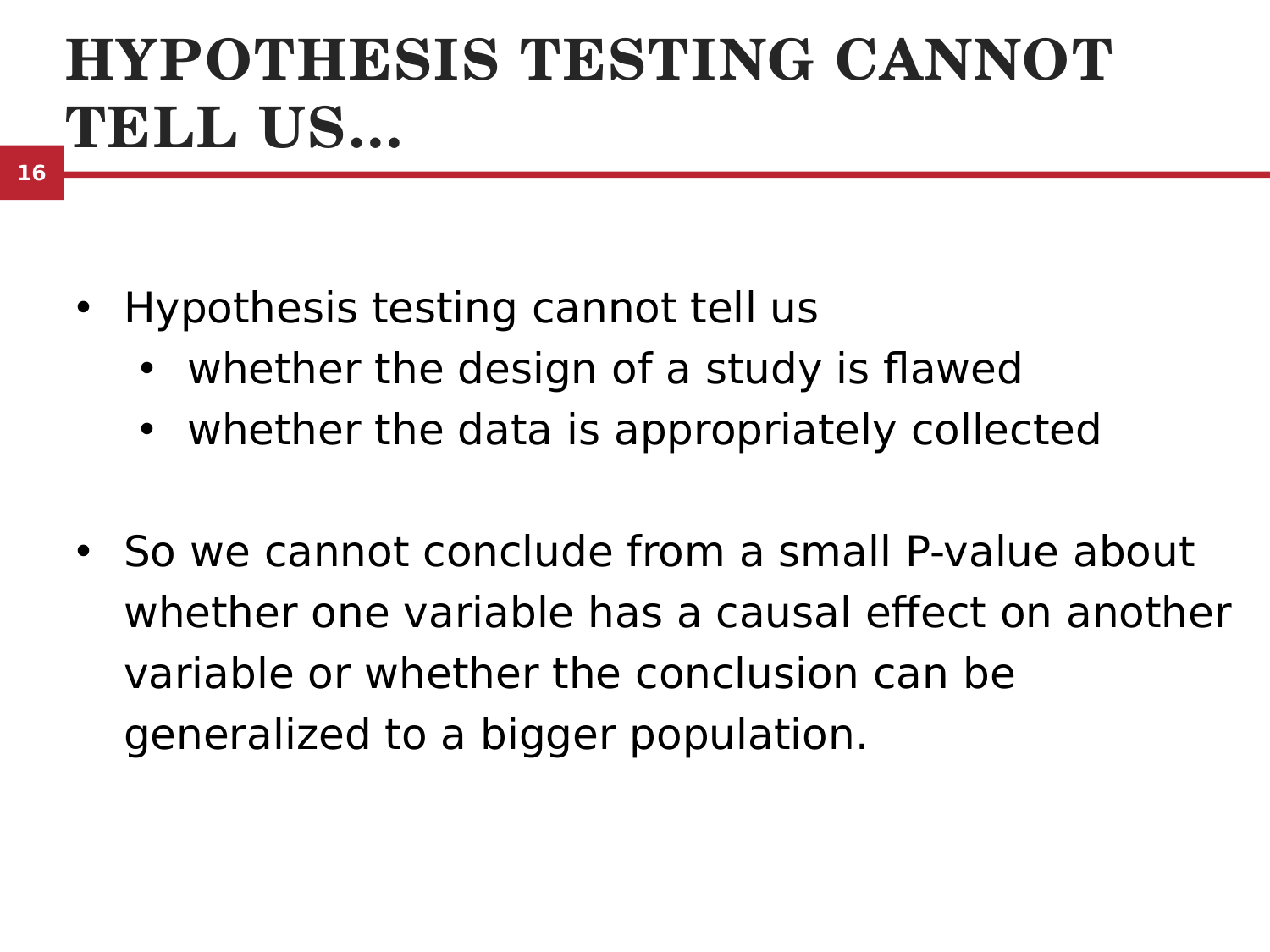

# Hypothesis Testing Cannot Tell Us…
Hypothesis testing cannot tell us
whether the design of a study is flawed
whether the data is appropriately collected

So we cannot conclude from a small P-value about whether one variable has a causal effect on another variable or whether the conclusion can be generalized to a bigger population.